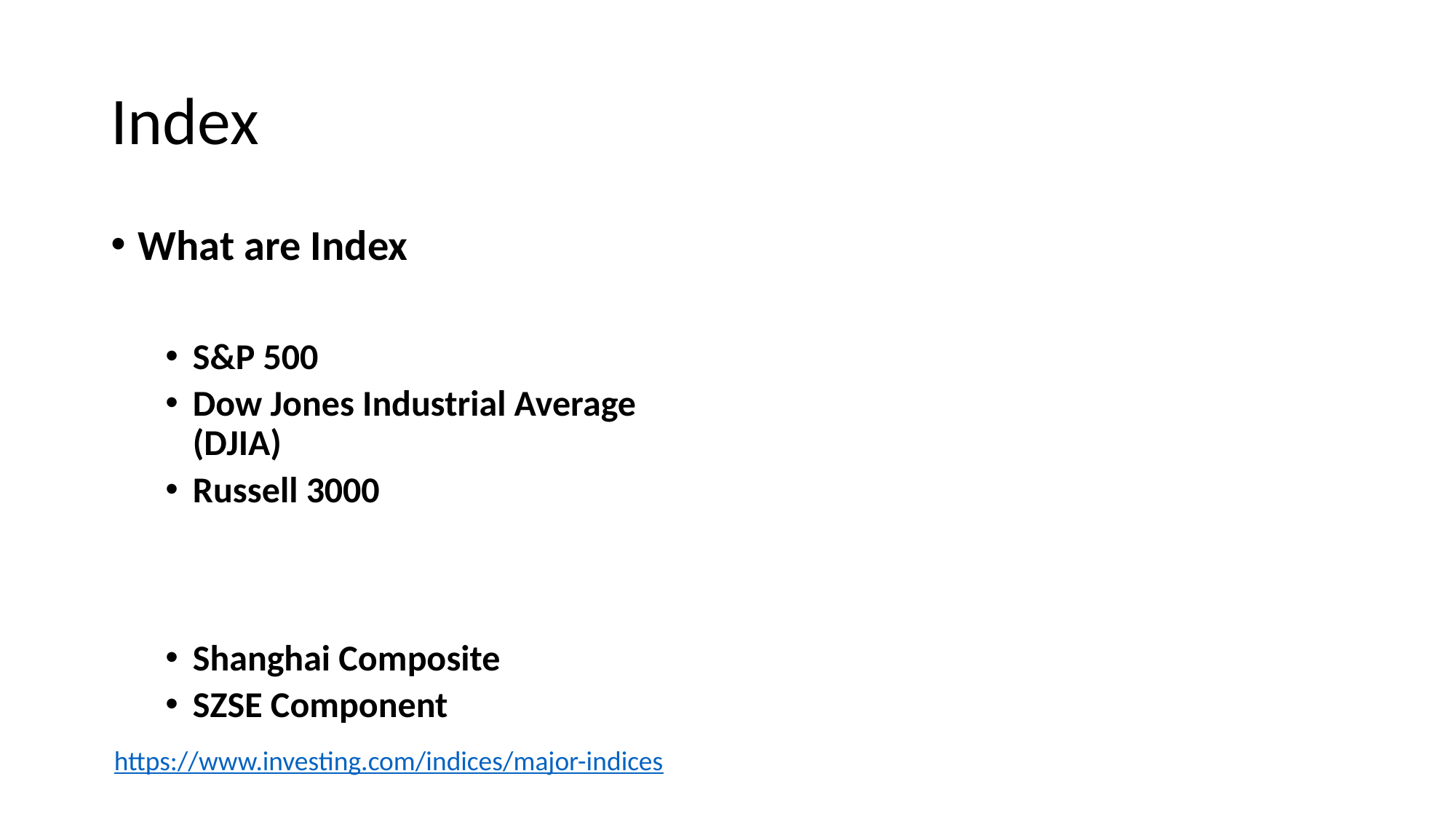

# Index
What are Index

S&P 500
Dow Jones Industrial Average (DJIA)
Russell 3000

Shanghai Composite
SZSE Component

https://www.investing.com/indices/major-indices